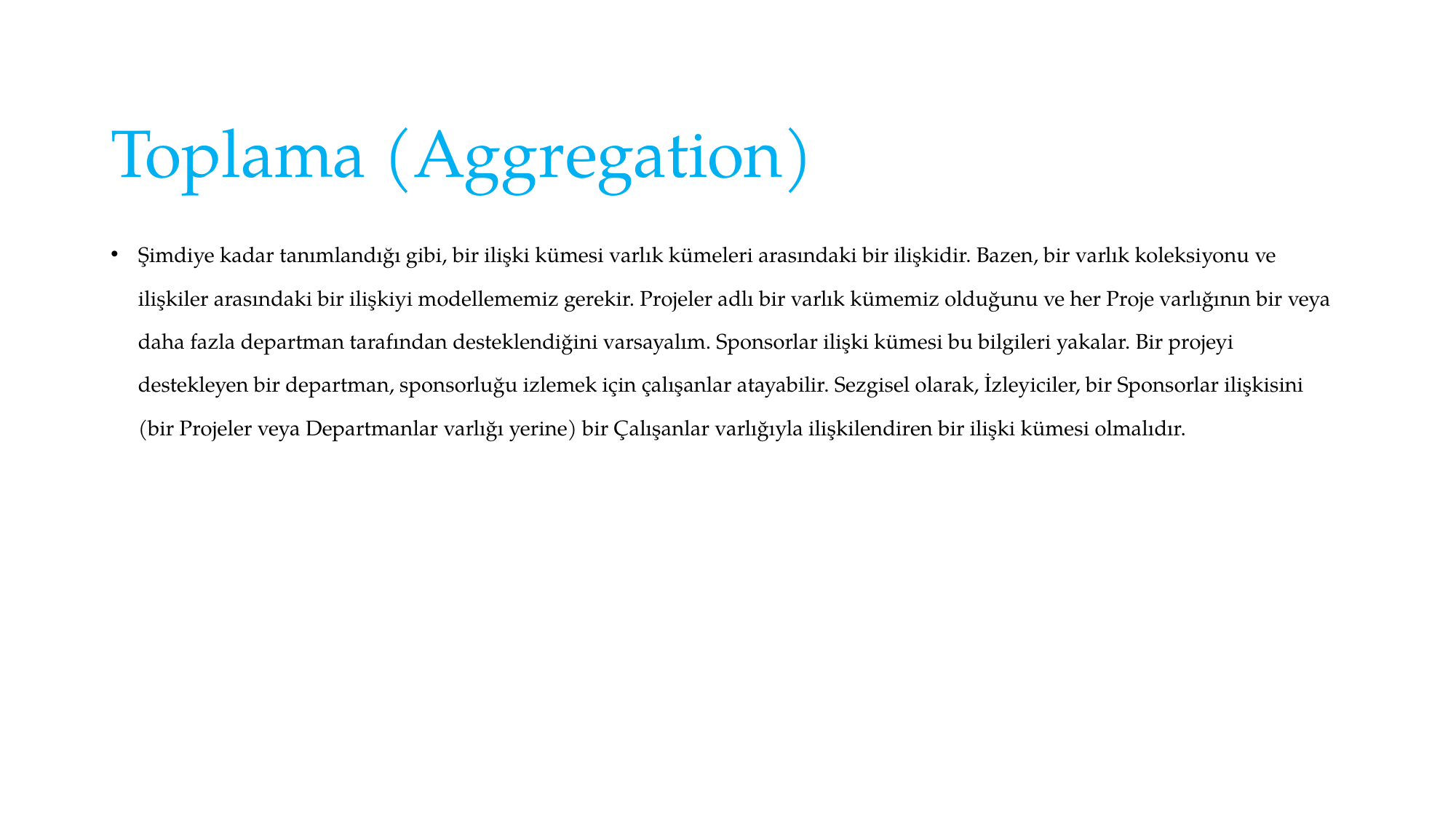

# Toplama (Aggregation)
Şimdiye kadar tanımlandığı gibi, bir ilişki kümesi varlık kümeleri arasındaki bir ilişkidir. Bazen, bir varlık koleksiyonu ve ilişkiler arasındaki bir ilişkiyi modellememiz gerekir. Projeler adlı bir varlık kümemiz olduğunu ve her Proje varlığının bir veya daha fazla departman tarafından desteklendiğini varsayalım. Sponsorlar ilişki kümesi bu bilgileri yakalar. Bir projeyi destekleyen bir departman, sponsorluğu izlemek için çalışanlar atayabilir. Sezgisel olarak, İzleyiciler, bir Sponsorlar ilişkisini (bir Projeler veya Departmanlar varlığı yerine) bir Çalışanlar varlığıyla ilişkilendiren bir ilişki kümesi olmalıdır.